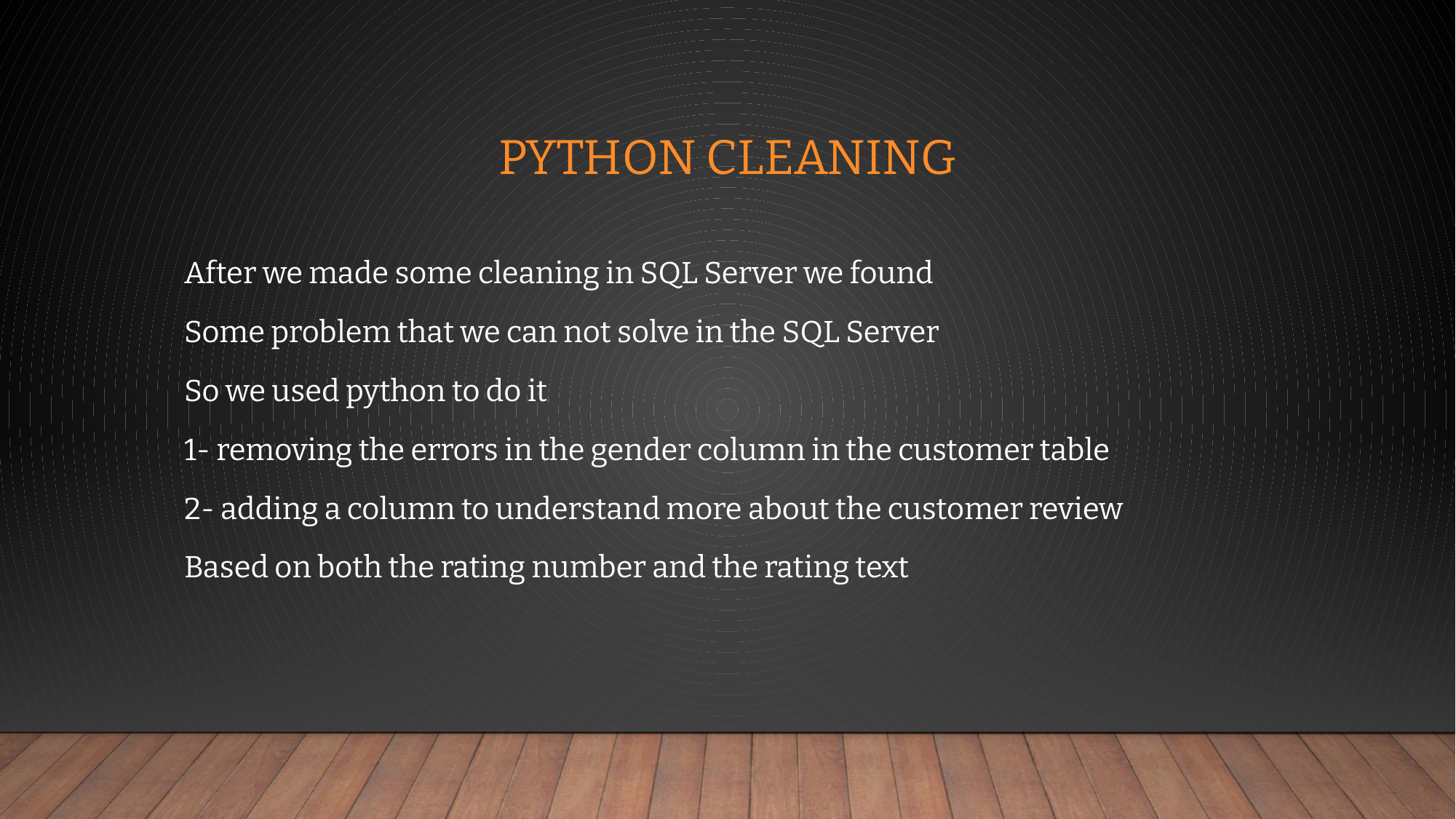

# Python cleaning
After we made some cleaning in SQL Server we found
Some problem that we can not solve in the SQL Server
So we used python to do it
1- removing the errors in the gender column in the customer table
2- adding a column to understand more about the customer review
Based on both the rating number and the rating text